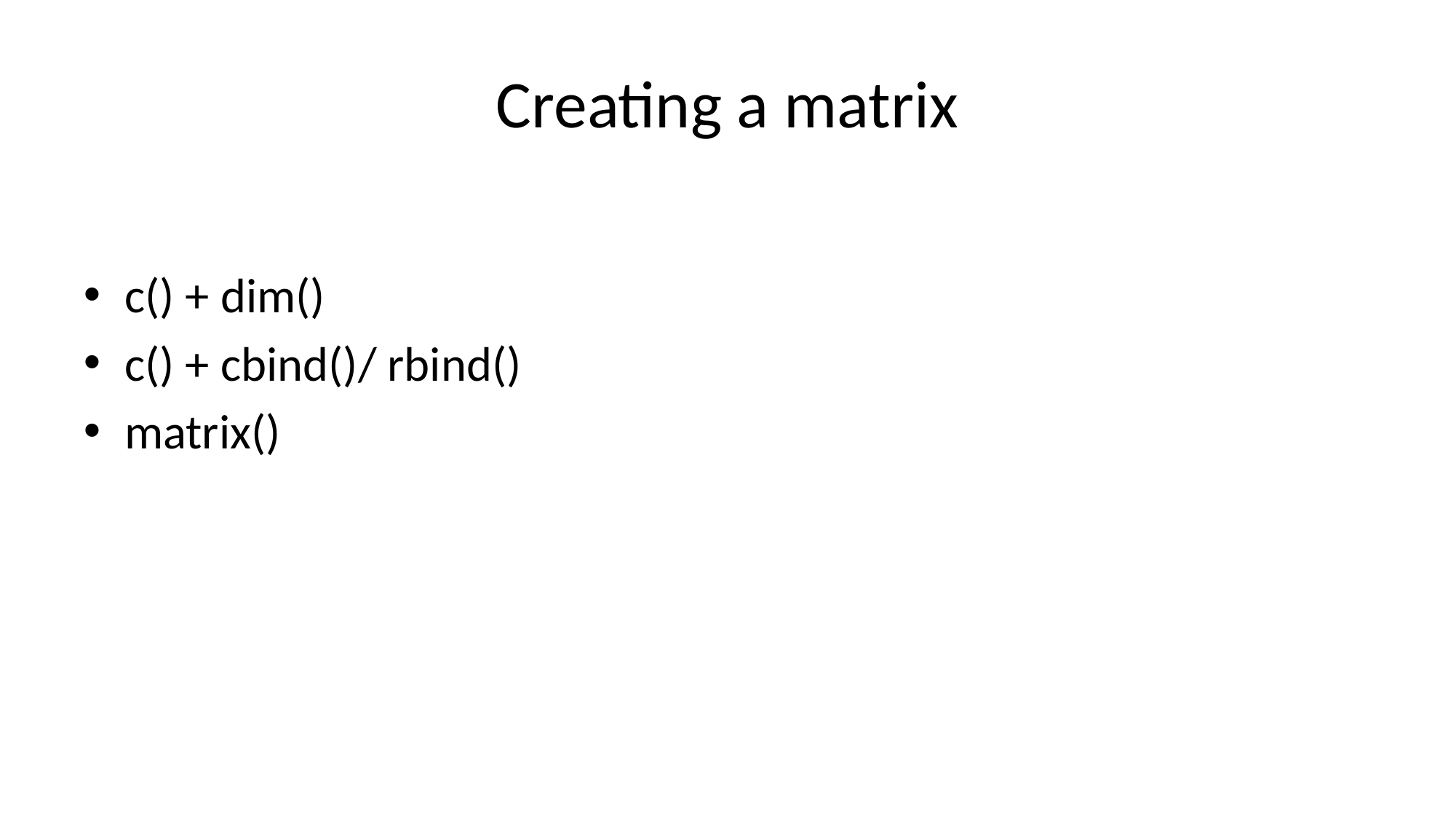

# Creating a matrix

c() + dim()
c() + cbind()/ rbind()
matrix()